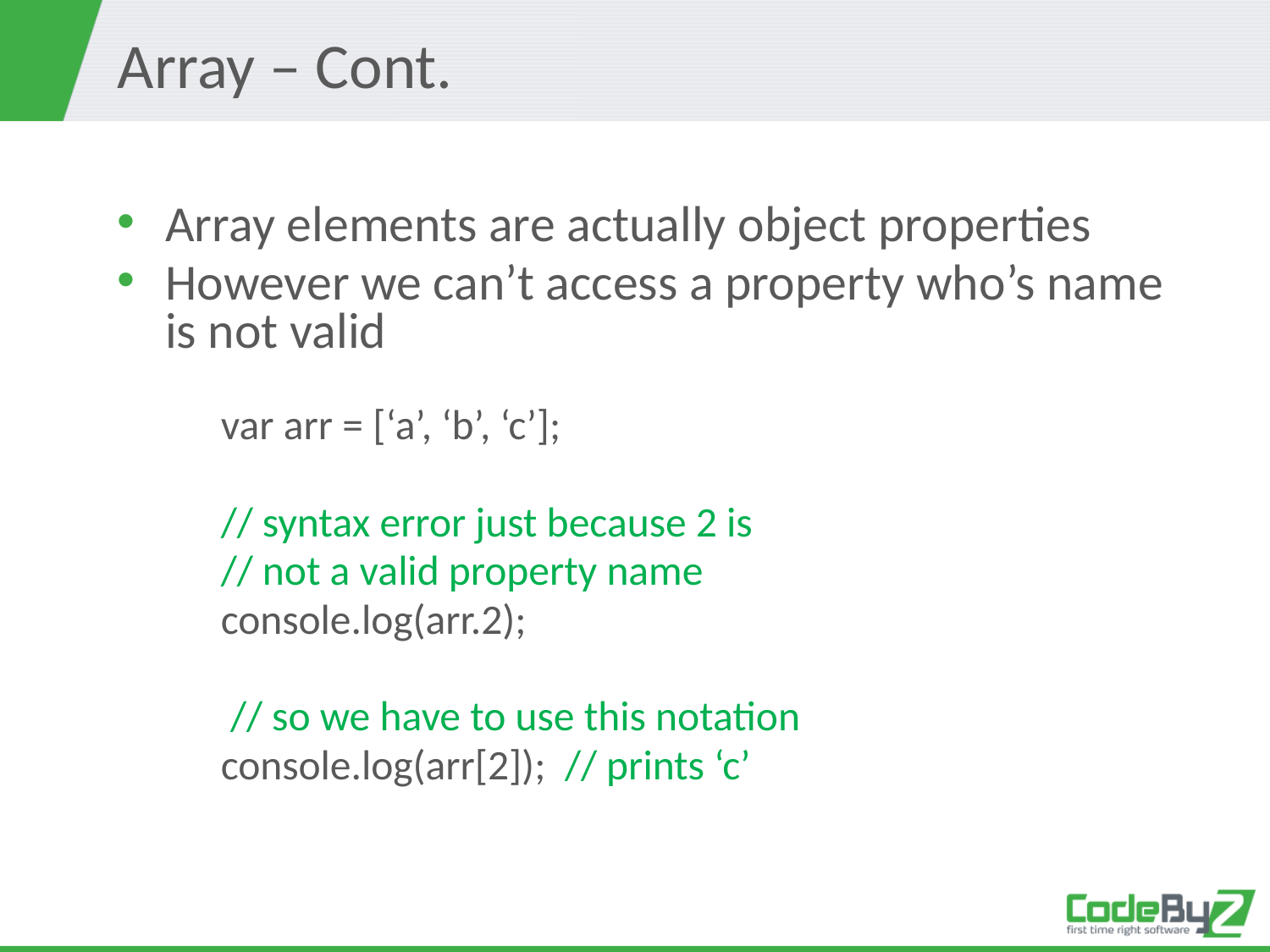

# Array – Cont.
Array elements are actually object properties
However we can’t access a property who’s name is not valid

	var arr = [‘a’, ‘b’, ‘c’];

	// syntax error just because 2 is
	// not a valid property name
	console.log(arr.2);

	 // so we have to use this notation
	console.log(arr[2]);  // prints ‘c’